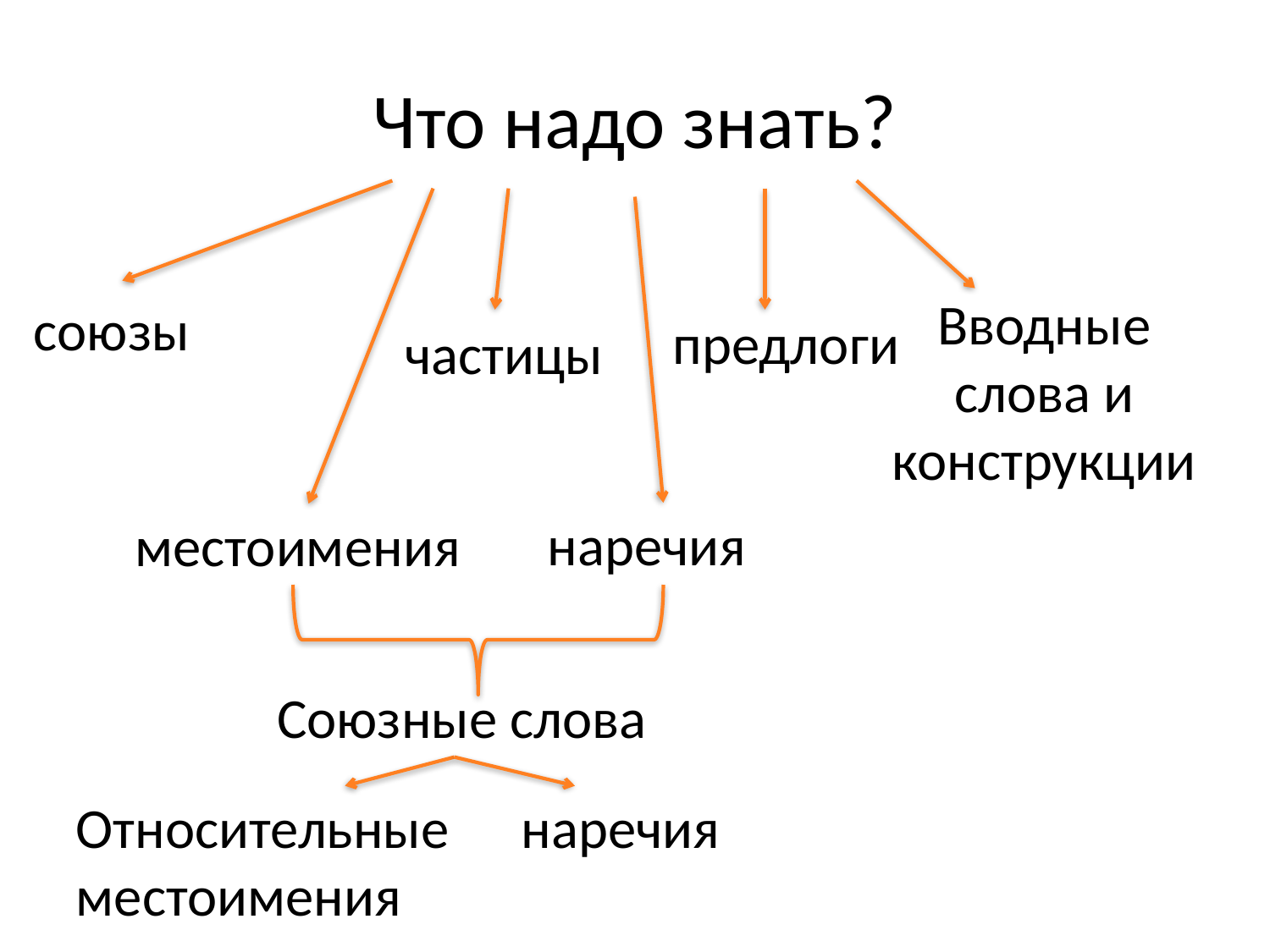

# Что надо знать?
Вводные слова и конструкции
союзы
предлоги
частицы

наречия
местоимения
Союзные слова
наречия
Относительные местоимения